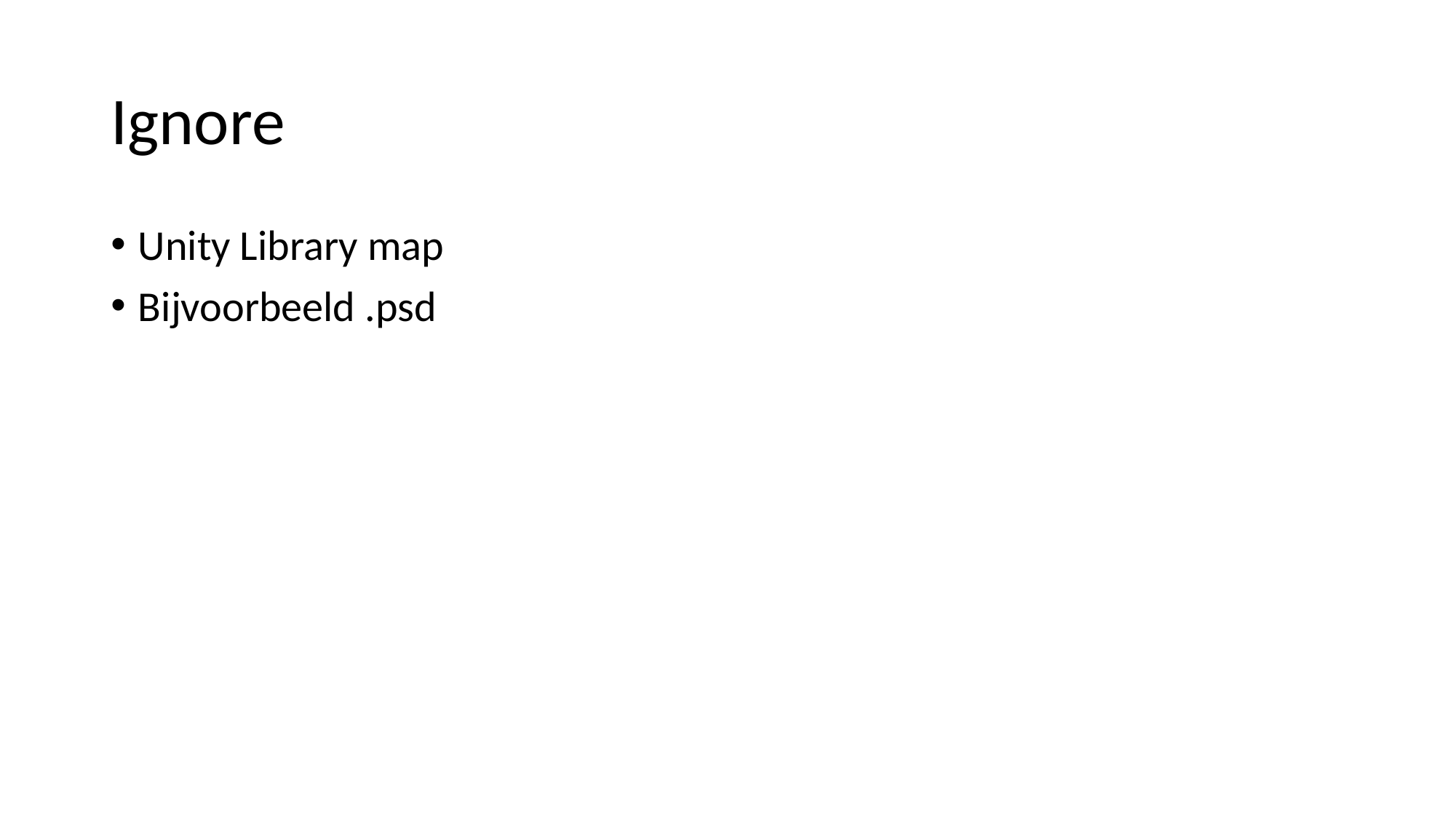

# Ignore
Unity Library map
Bijvoorbeeld .psd